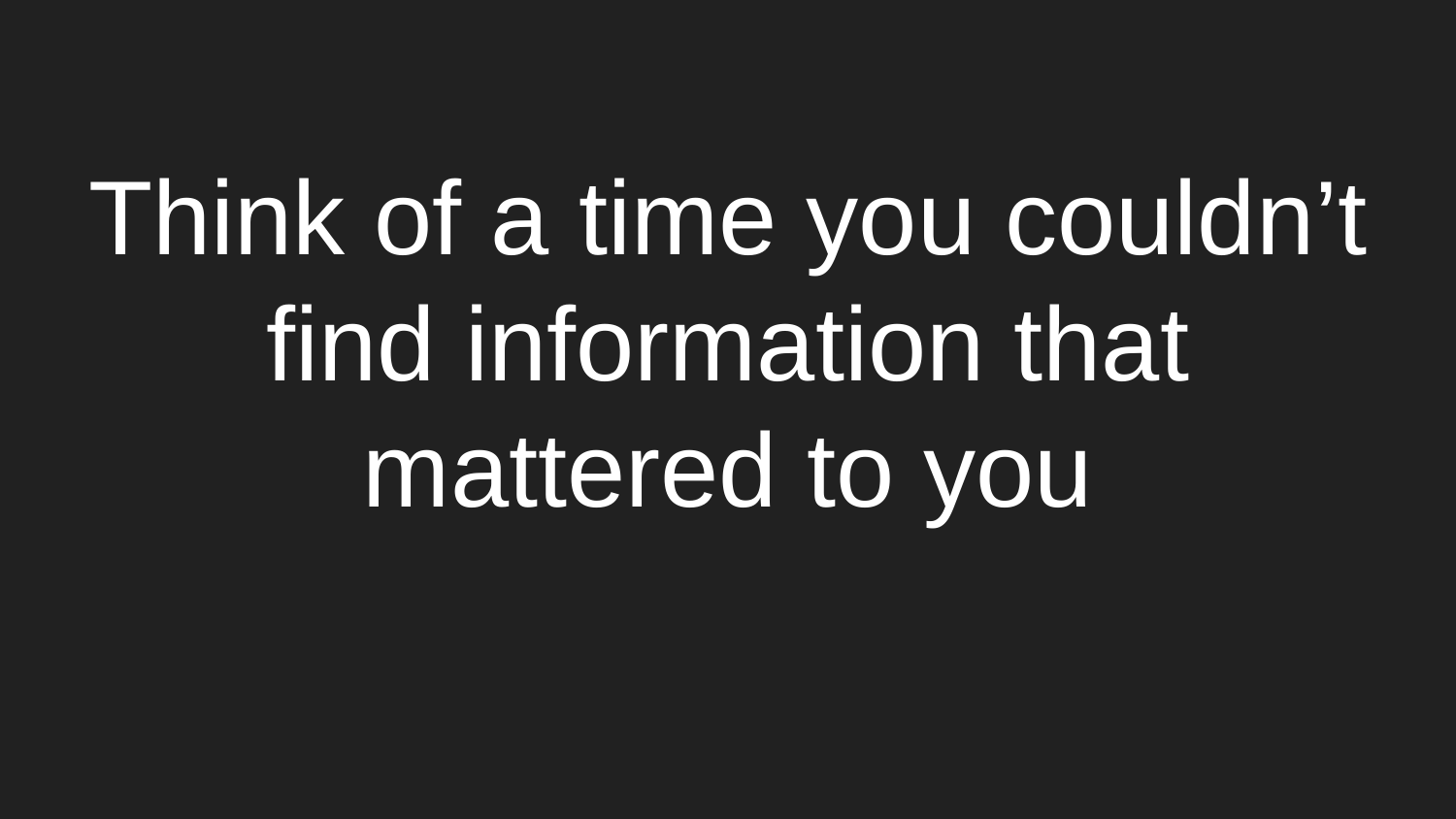

# Think of a time you couldn’t find information that mattered to you